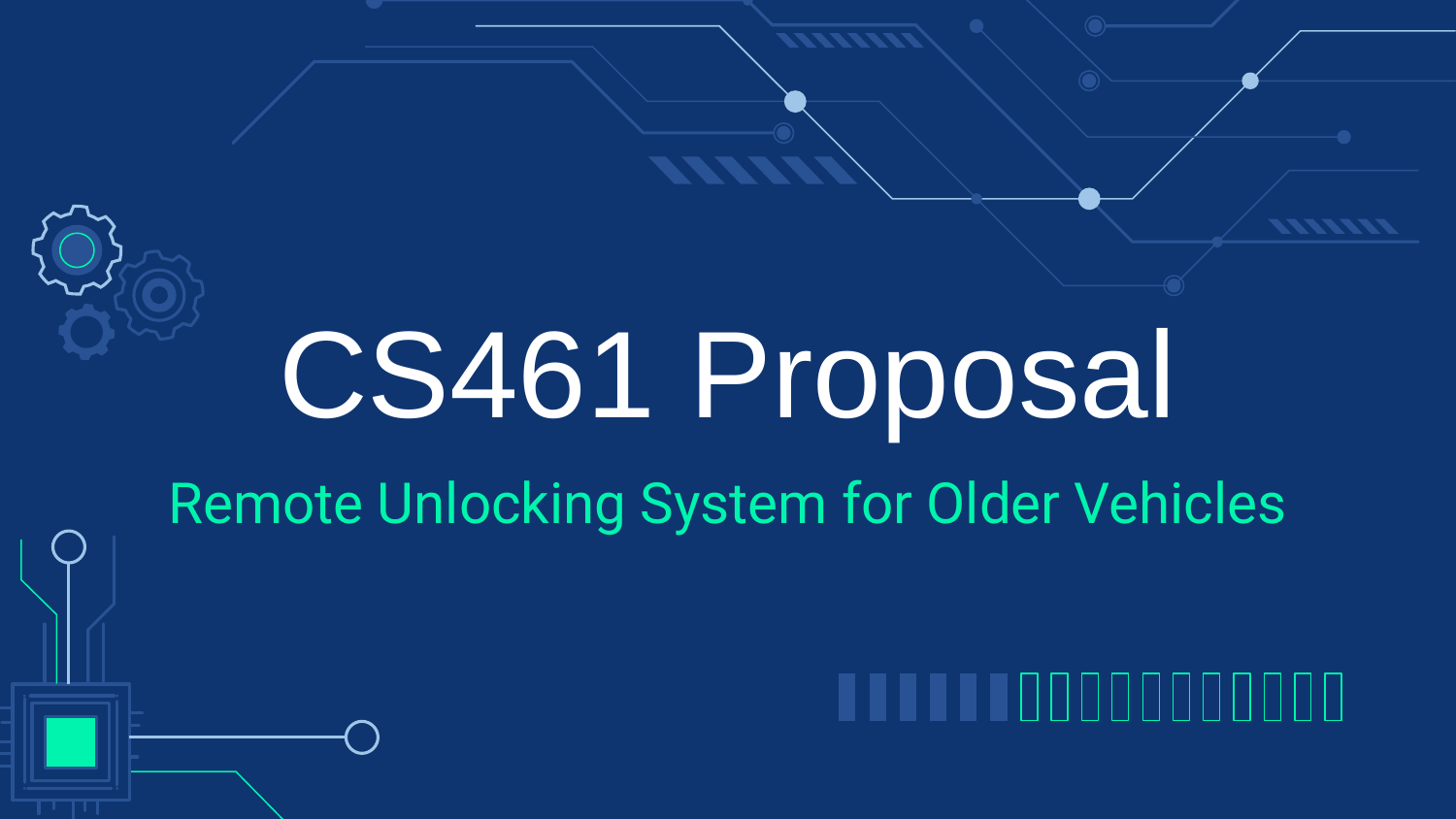

# CS461 Proposal
Remote Unlocking System for Older Vehicles